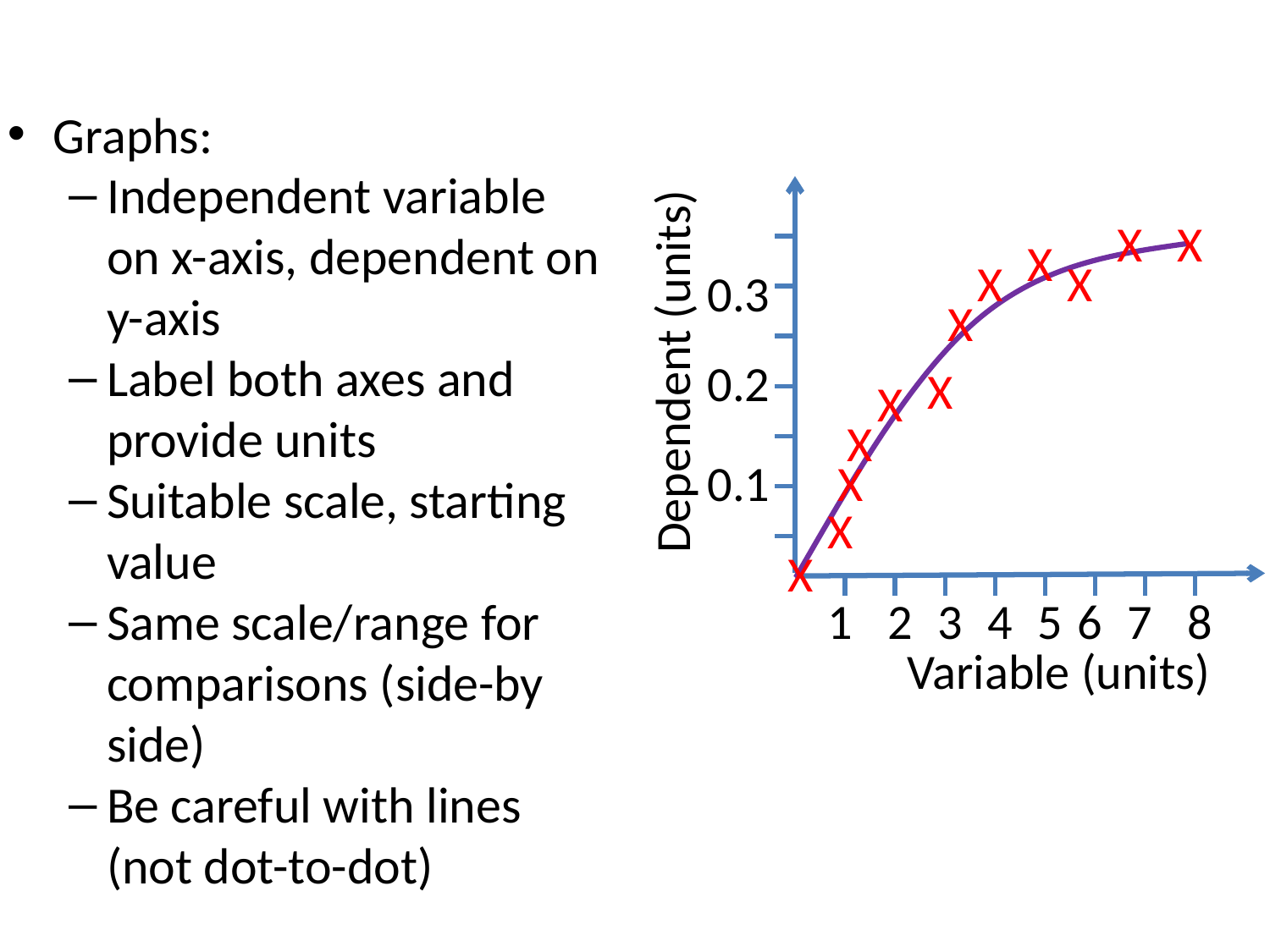

Graphs:
Independent variable on x-axis, dependent on y-axis
Label both axes and provide units
Suitable scale, starting value
Same scale/range for comparisons (side-by side)
Be careful with lines (not dot-to-dot)

X
X
X

X
X
0.3
X
Dependent (units)
0.2
X
X
X
0.1
X
X
X
1
2
3
4
5
6
7
8
Variable (units)